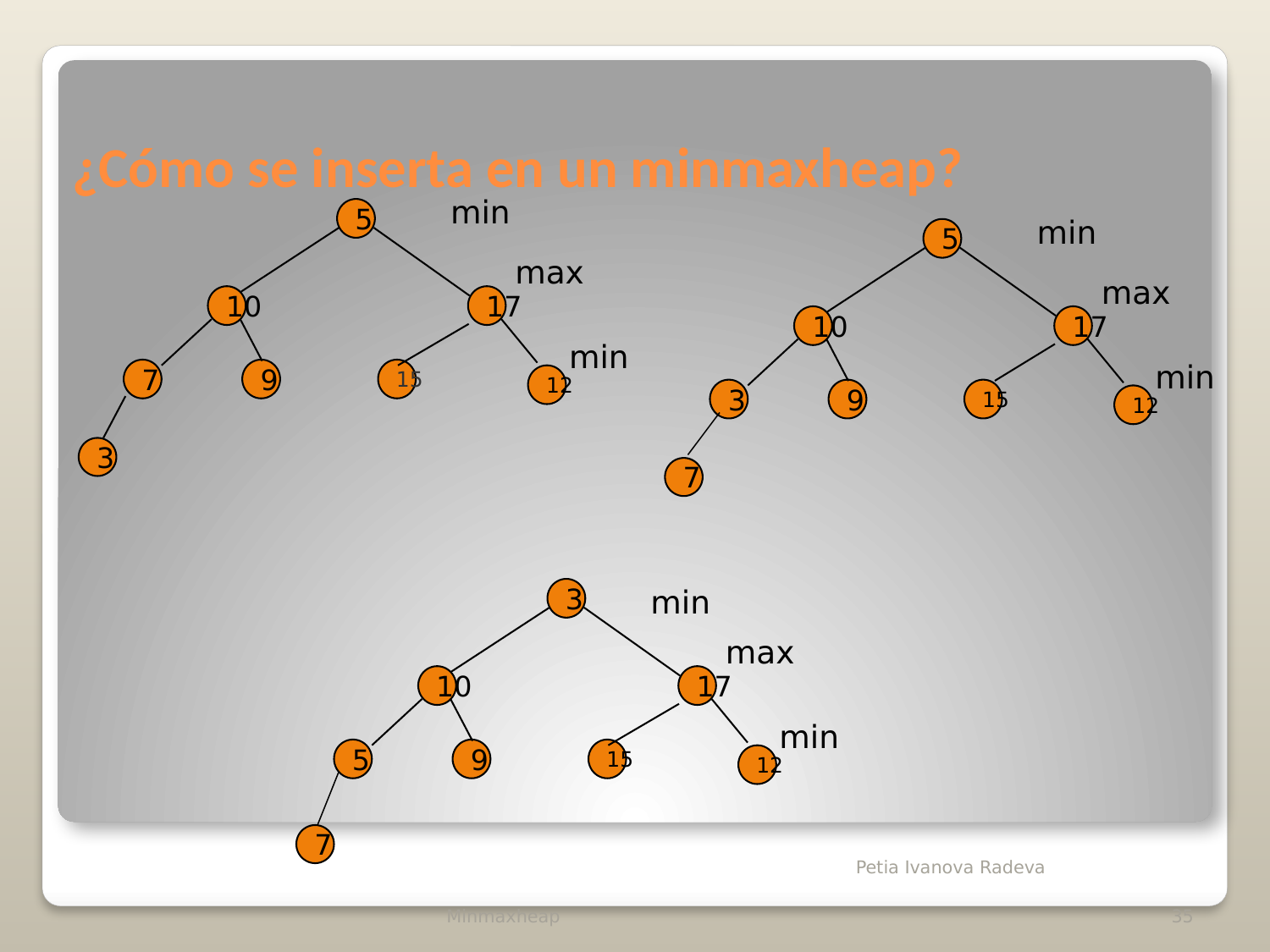

# ¿Cómo se inserta en un minmaxheap?
min
5
min
5

max

max
10
17
10
17

min

min
7
9
15
12
3
9
15
12

3
7
min
3

max
10
17

min
5
9
15
12

7

Minmaxheap
35